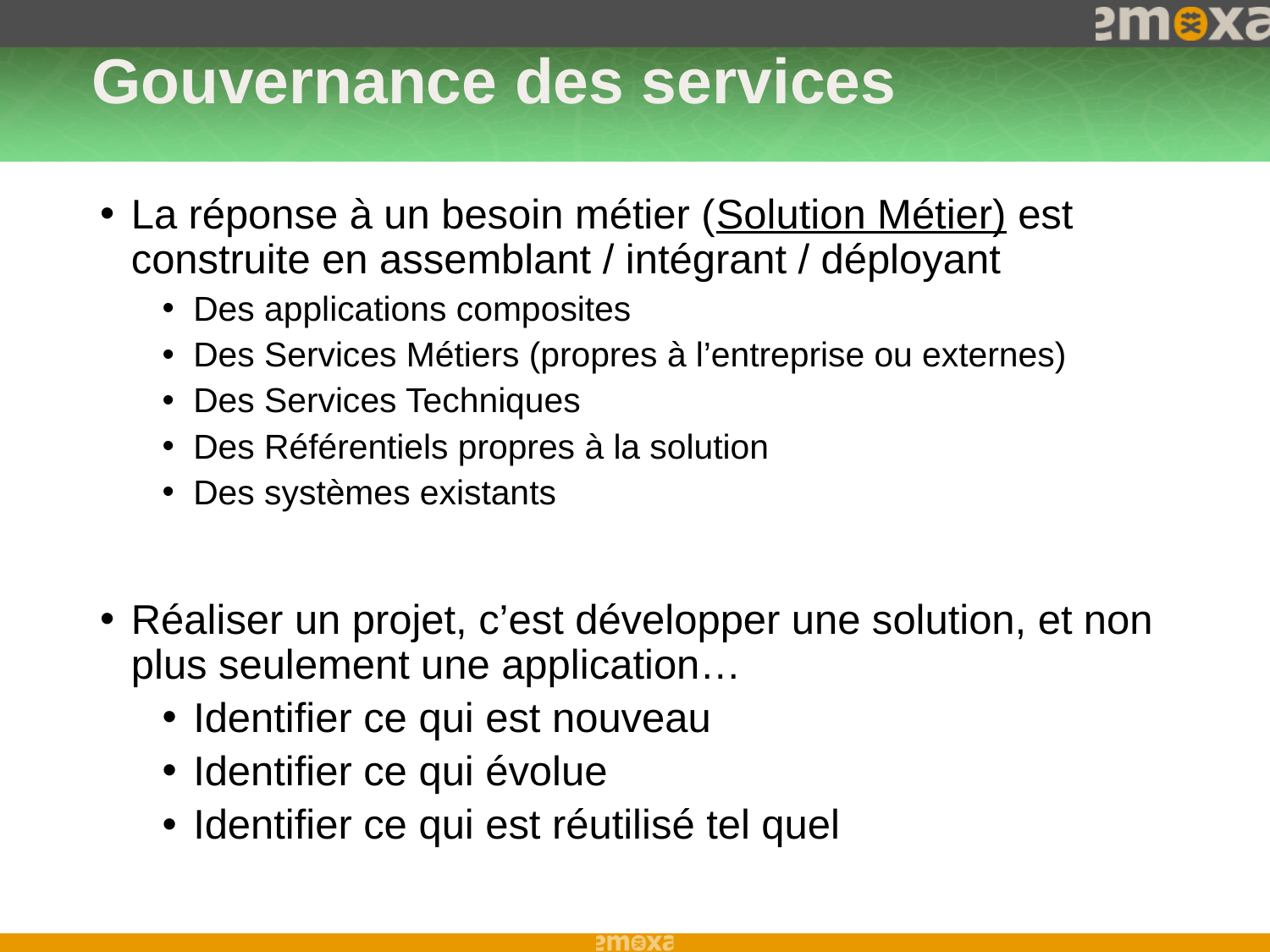

# Gouvernance des services
La réponse à un besoin métier (Solution Métier) est construite en assemblant / intégrant / déployant
Des applications composites
Des Services Métiers (propres à l’entreprise ou externes)‏
Des Services Techniques
Des Référentiels propres à la solution
Des systèmes existants

Réaliser un projet, c’est développer une solution, et non plus seulement une application…
Identifier ce qui est nouveau
Identifier ce qui évolue
Identifier ce qui est réutilisé tel quel